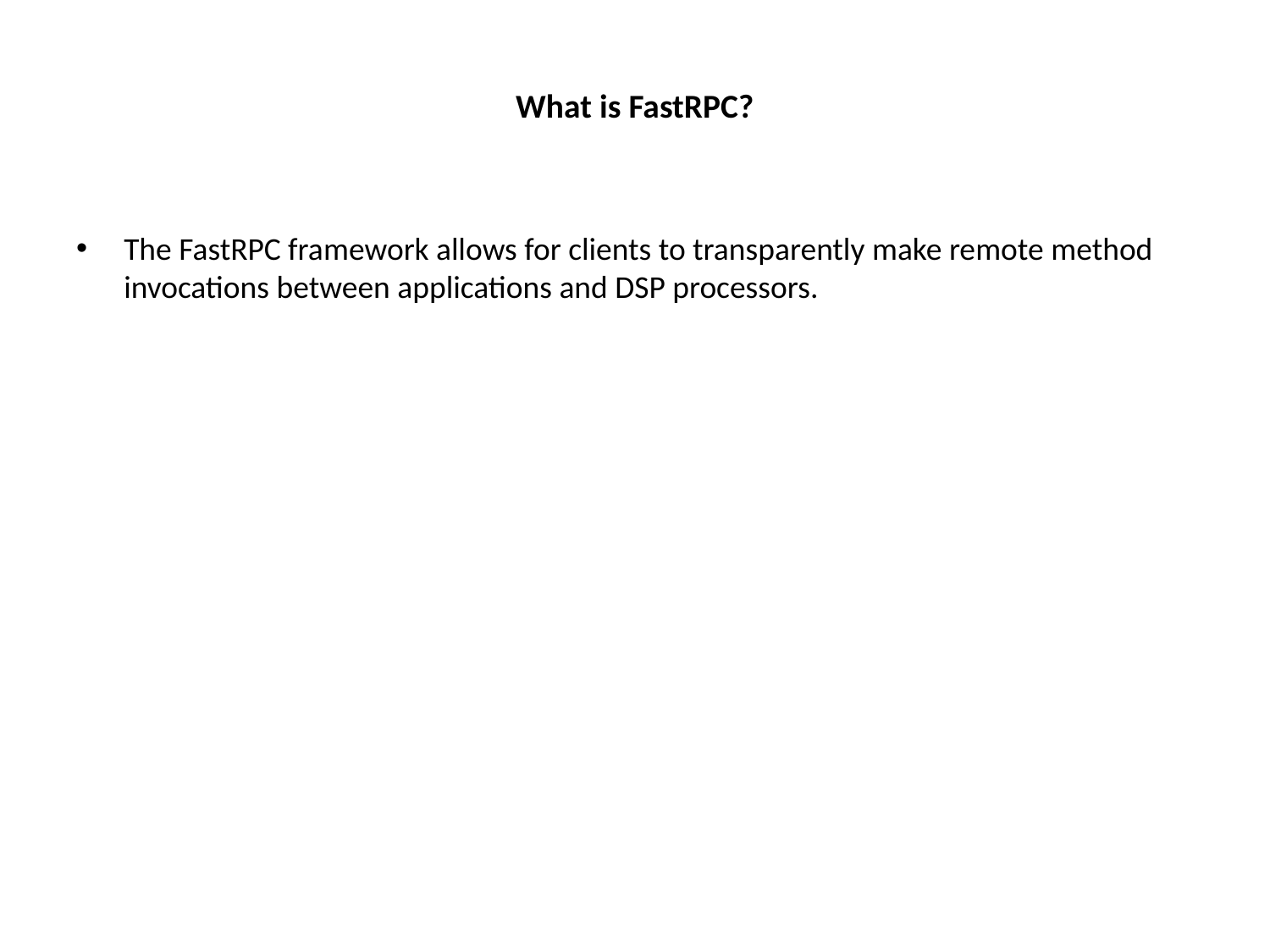

# What is FastRPC?
The FastRPC framework allows for clients to transparently make remote method invocations between applications and DSP processors.